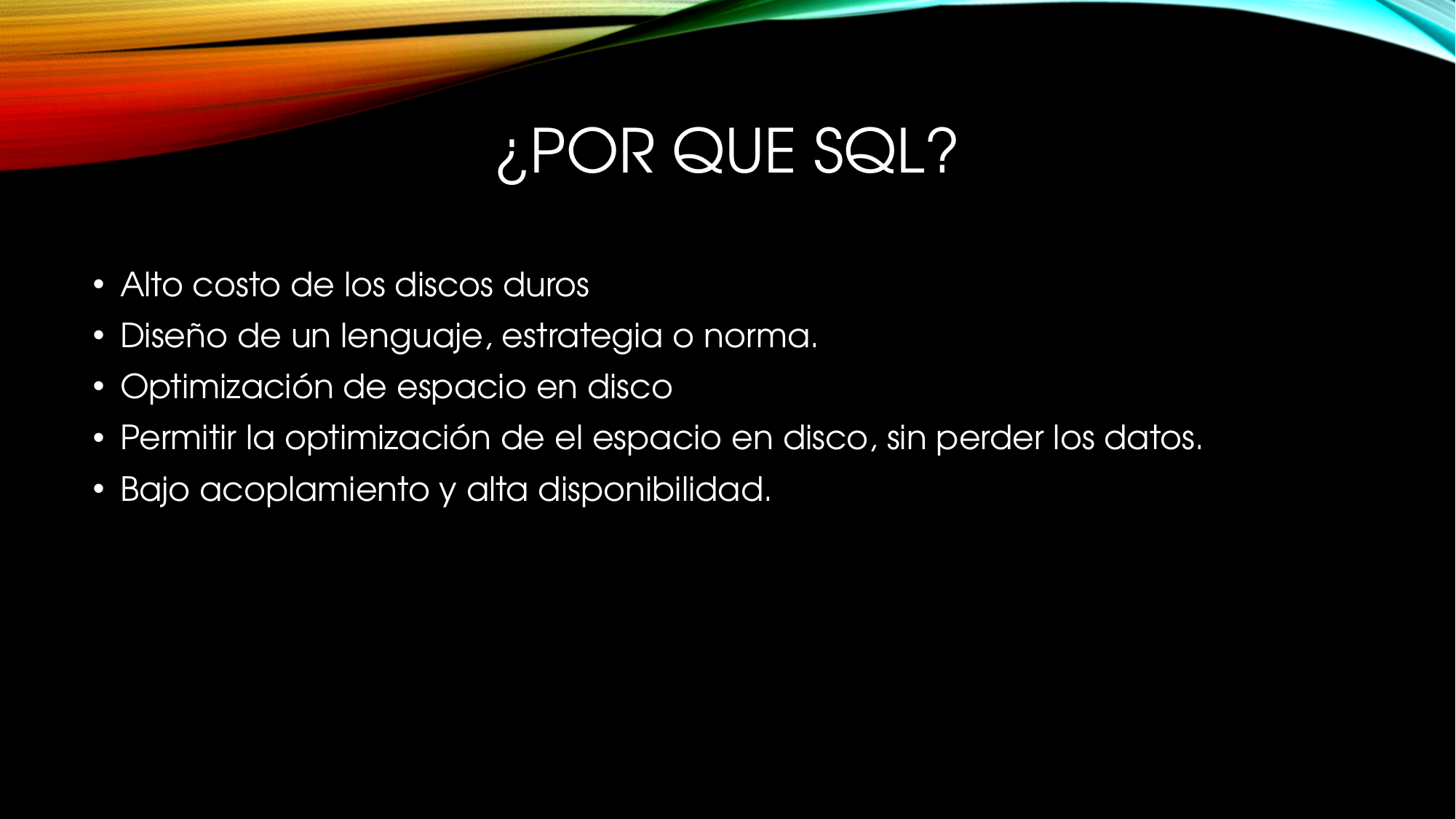

# ¿Por que sql?
Alto costo de los discos duros
Diseño de un lenguaje, estrategia o norma.
Optimización de espacio en disco
Permitir la optimización de el espacio en disco, sin perder los datos.
Bajo acoplamiento y alta disponibilidad.